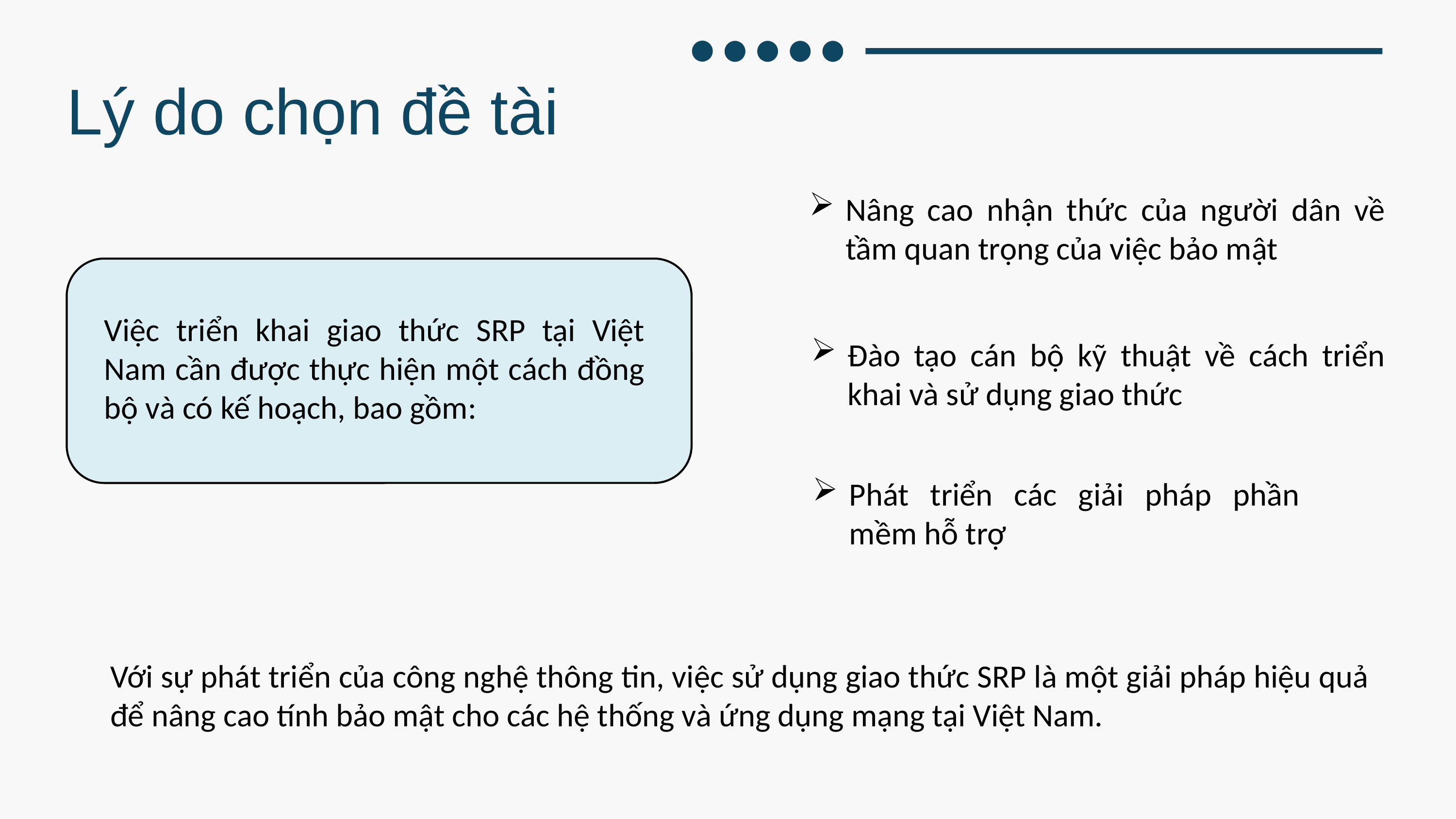

Lý do chọn đề tài
Nâng cao nhận thức của người dân về tầm quan trọng của việc bảo mật

Việc triển khai giao thức SRP tại Việt Nam cần được thực hiện một cách đồng bộ và có kế hoạch, bao gồm:
Đào tạo cán bộ kỹ thuật về cách triển khai và sử dụng giao thức
Phát triển các giải pháp phần mềm hỗ trợ
Với sự phát triển của công nghệ thông tin, việc sử dụng giao thức SRP là một giải pháp hiệu quả để nâng cao tính bảo mật cho các hệ thống và ứng dụng mạng tại Việt Nam.